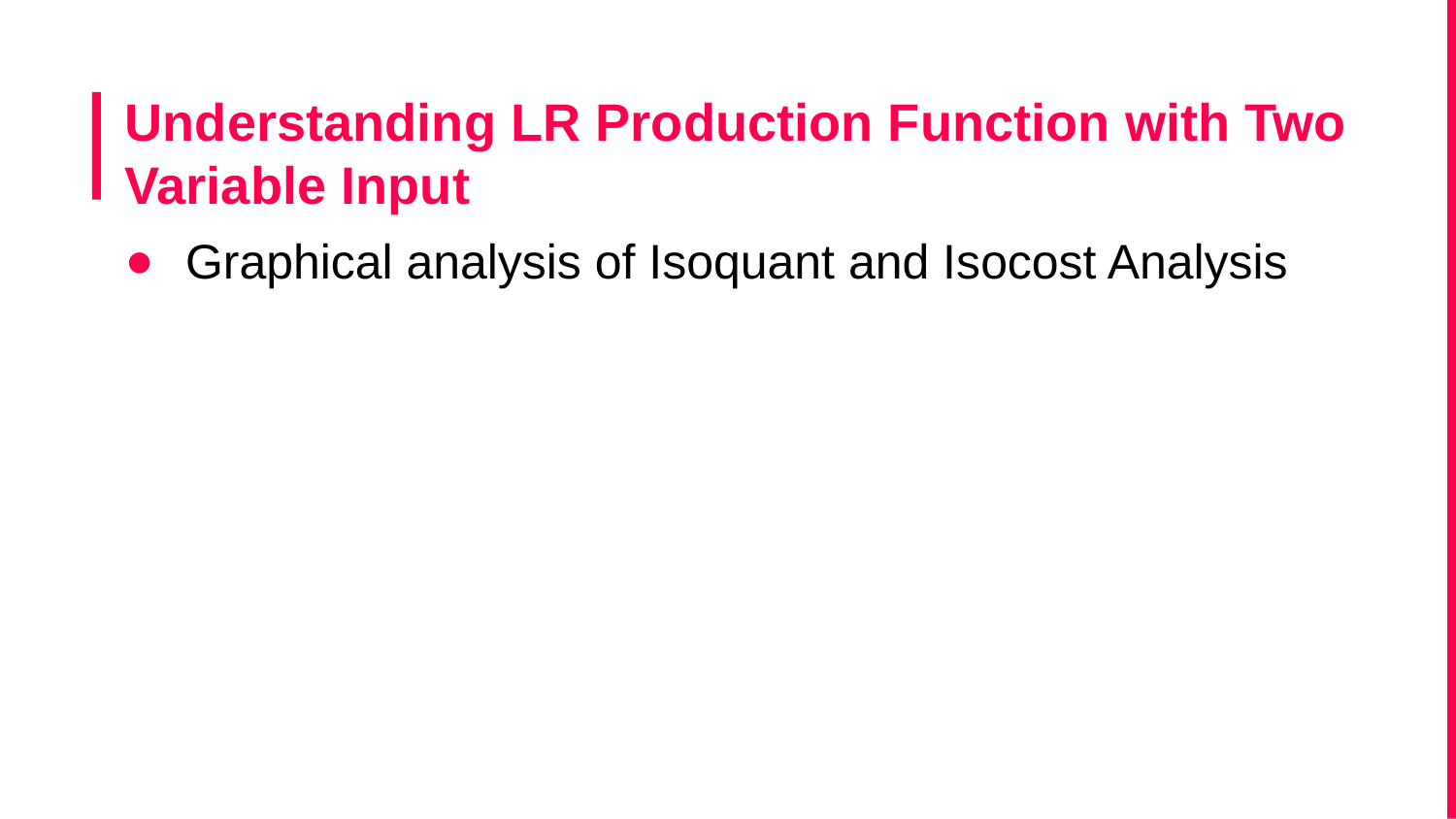

# Understanding LR Production Function with Two Variable Input
Graphical analysis of Isoquant and Isocost Analysis